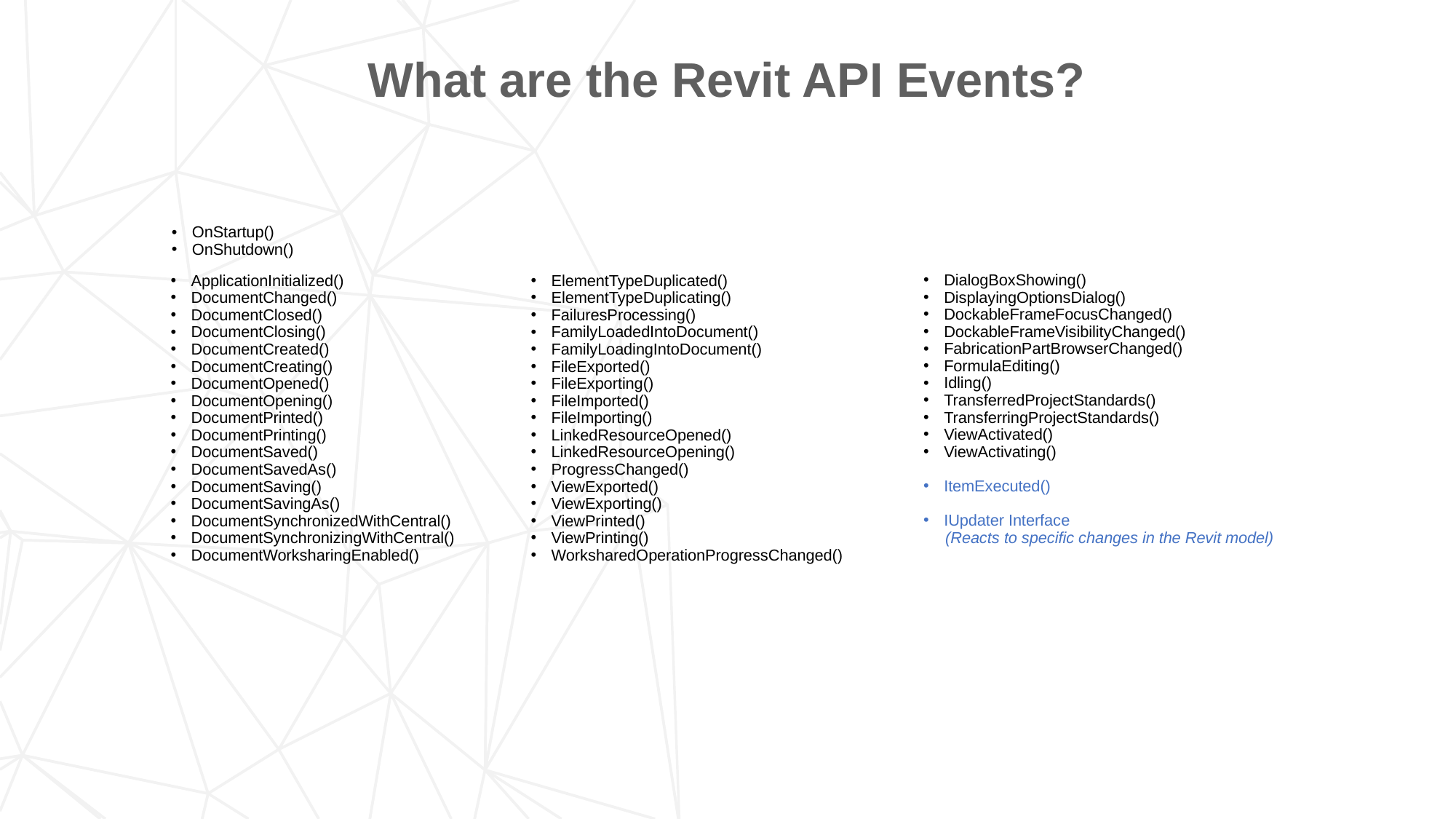

# What are the Revit API Events?

OnStartup()
OnShutdown()

DialogBoxShowing()
DisplayingOptionsDialog()
DockableFrameFocusChanged()
DockableFrameVisibilityChanged()
FabricationPartBrowserChanged()
FormulaEditing()
Idling()
TransferredProjectStandards()
TransferringProjectStandards()
ViewActivated()
ViewActivating()

ItemExecuted()

IUpdater Interface
     (Reacts to specific changes in the Revit model)

ApplicationInitialized()
DocumentChanged()
DocumentClosed()
DocumentClosing()
DocumentCreated()
DocumentCreating()
DocumentOpened()
DocumentOpening()
DocumentPrinted()
DocumentPrinting()
DocumentSaved()
DocumentSavedAs()
DocumentSaving()
DocumentSavingAs()
DocumentSynchronizedWithCentral()
DocumentSynchronizingWithCentral()
DocumentWorksharingEnabled()
ElementTypeDuplicated()
ElementTypeDuplicating()
FailuresProcessing()
FamilyLoadedIntoDocument()
FamilyLoadingIntoDocument()
FileExported()
FileExporting()
FileImported()
FileImporting()
LinkedResourceOpened()
LinkedResourceOpening()
ProgressChanged()
ViewExported()
ViewExporting()
ViewPrinted()
ViewPrinting()
WorksharedOperationProgressChanged()